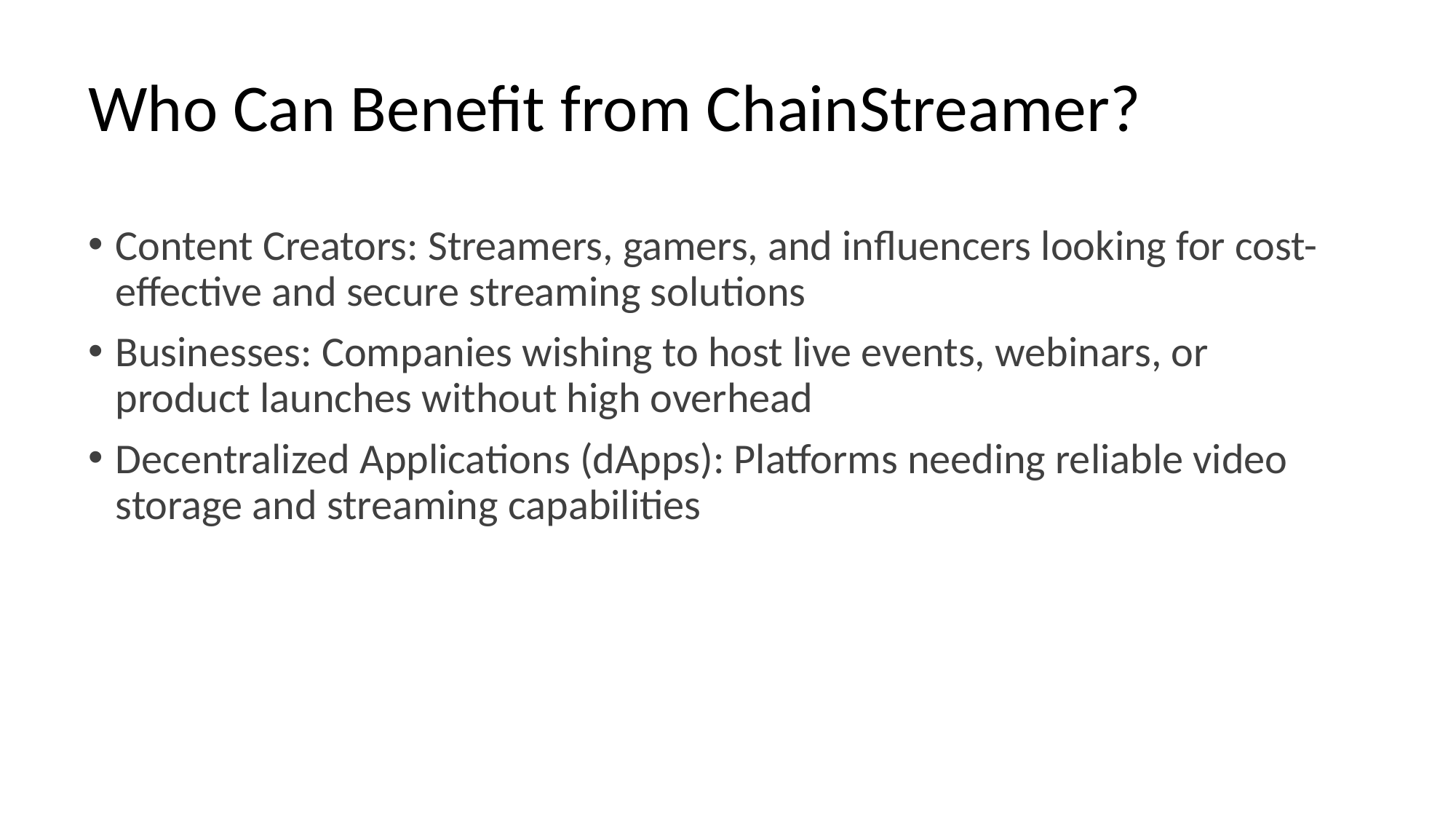

# Who Can Benefit from ChainStreamer?
Content Creators: Streamers, gamers, and influencers looking for cost-effective and secure streaming solutions
Businesses: Companies wishing to host live events, webinars, or product launches without high overhead
Decentralized Applications (dApps): Platforms needing reliable video storage and streaming capabilities